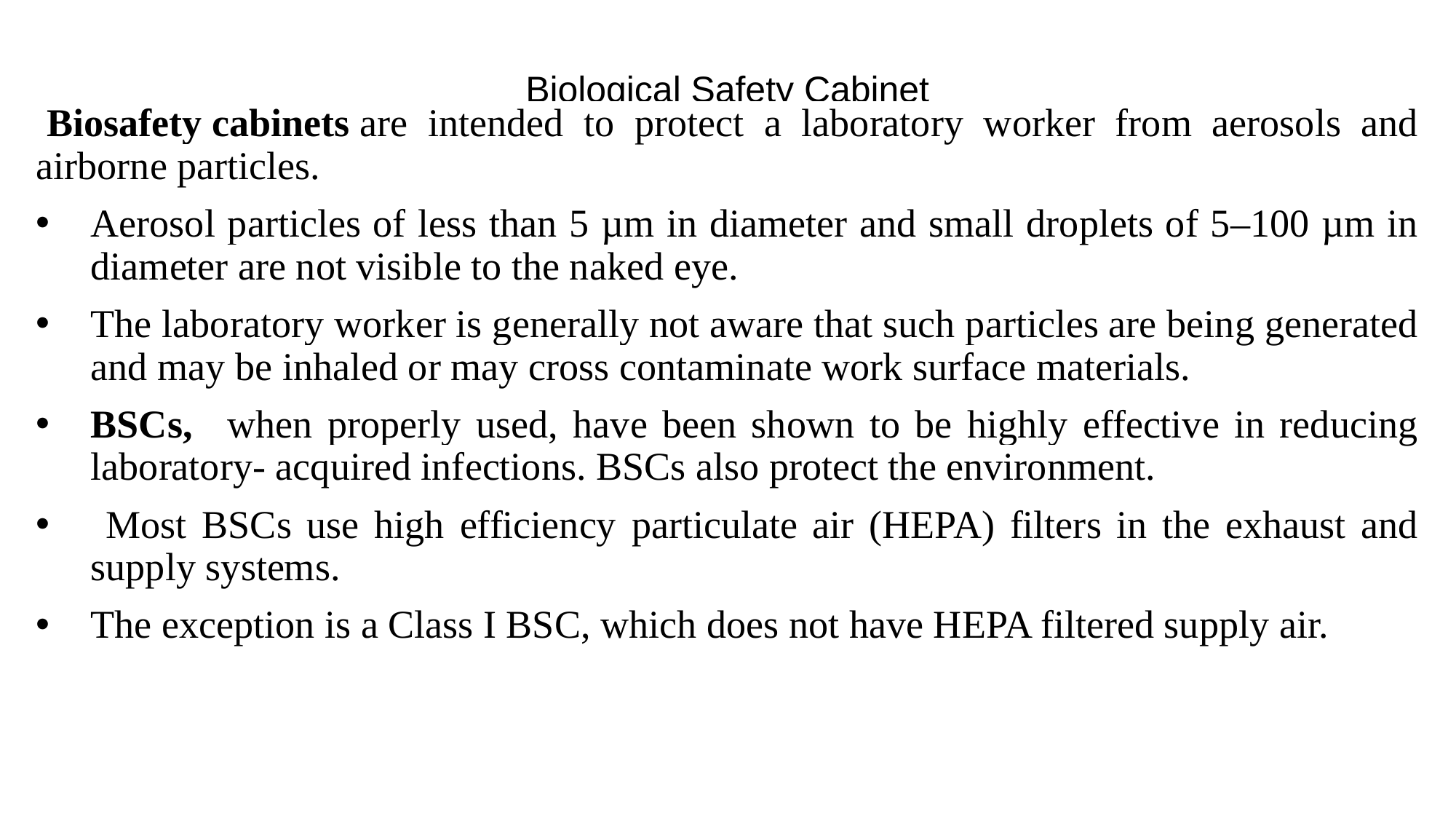

# Biological Safety Cabinet
 Biosafety cabinets are intended to protect a laboratory worker from aerosols and airborne particles.
Aerosol particles of less than 5 µm in diameter and small droplets of 5–100 µm in diameter are not visible to the naked eye.
The laboratory worker is generally not aware that such particles are being generated and may be inhaled or may cross contaminate work surface materials.
BSCs,   when properly used, have been shown to be highly effective in reducing laboratory- acquired infections. BSCs also protect the environment.
 Most BSCs use high efficiency particulate air (HEPA) filters in the exhaust and supply systems.
The exception is a Class I BSC, which does not have HEPA filtered supply air.